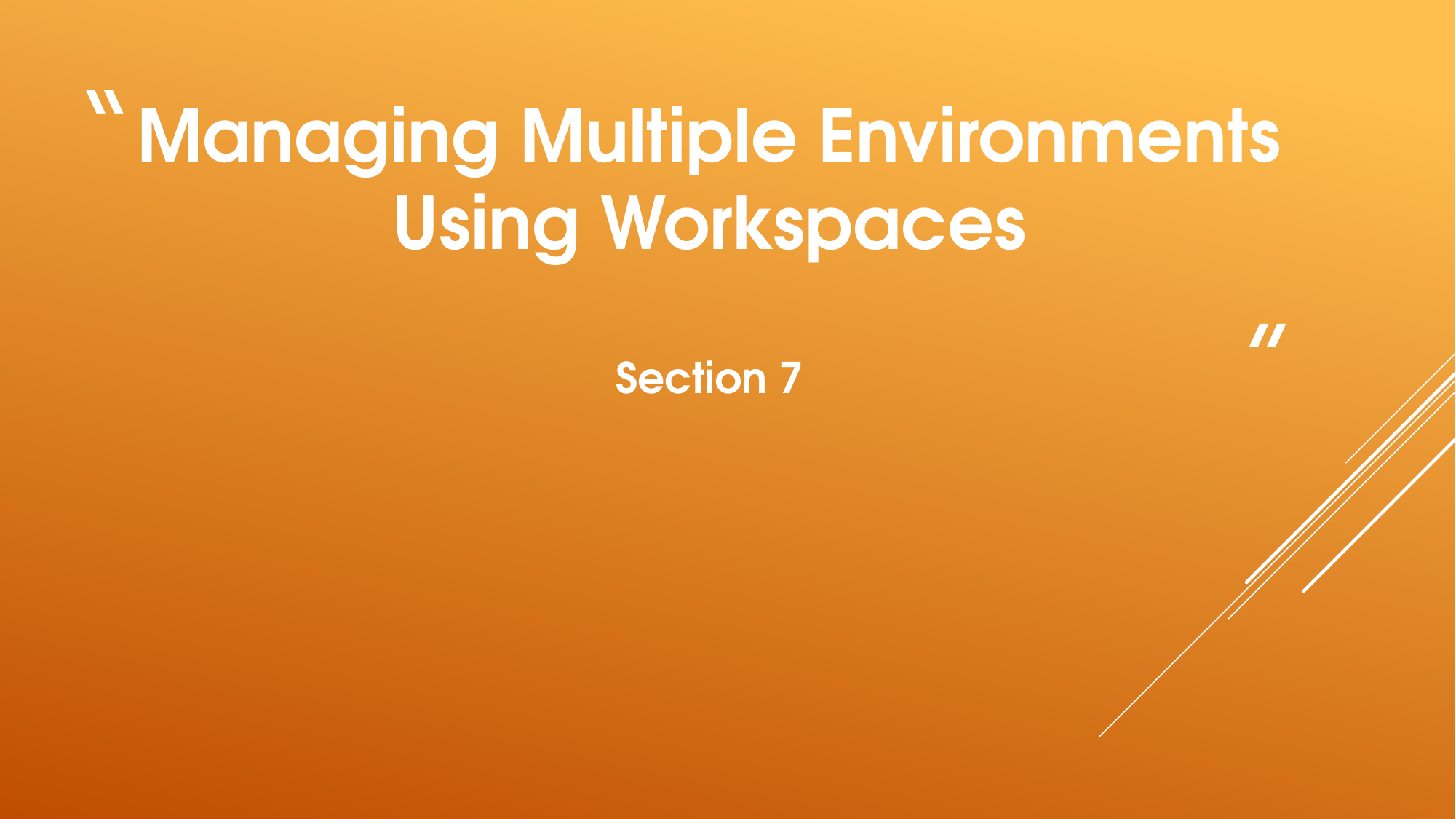

# Managing Multiple Environments Using Workspaces Section 7